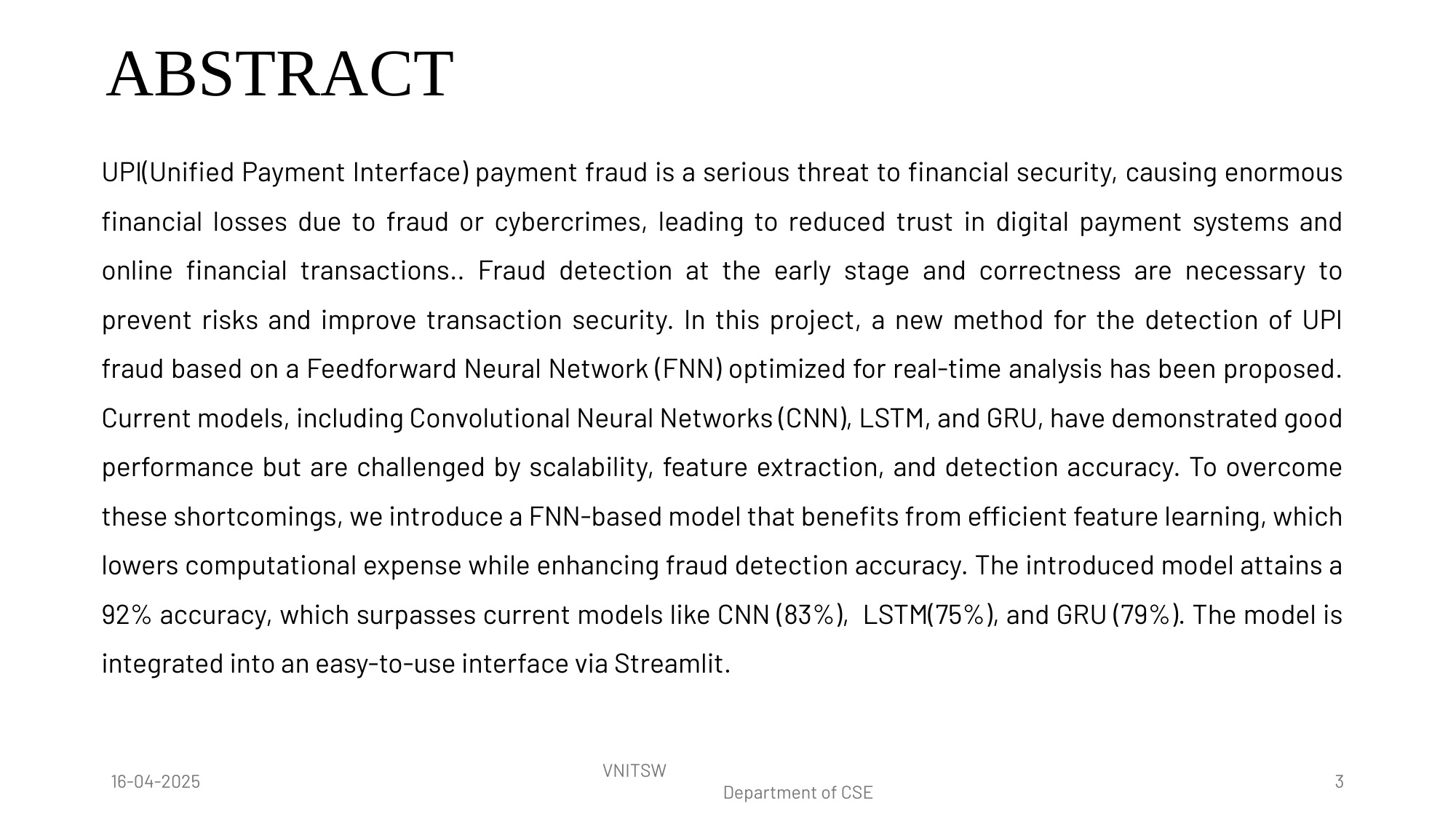

# ABSTRACT
UPI(Unified Payment Interface) payment fraud is a serious threat to financial security, causing enormous financial losses due to fraud or cybercrimes, leading to reduced trust in digital payment systems and online financial transactions.. Fraud detection at the early stage and correctness are necessary to prevent risks and improve transaction security. In this project, a new method for the detection of UPI fraud based on a Feedforward Neural Network (FNN) optimized for real-time analysis has been proposed. Current models, including Convolutional Neural Networks (CNN), LSTM, and GRU, have demonstrated good performance but are challenged by scalability, feature extraction, and detection accuracy. To overcome these shortcomings, we introduce a FNN-based model that benefits from efficient feature learning, which lowers computational expense while enhancing fraud detection accuracy. The introduced model attains a 92% accuracy, which surpasses current models like CNN (83%),  LSTM(75%), and GRU (79%). The model is integrated into an easy-to-use interface via Streamlit.
16-04-2025
VNITSW                                                                                           Department of CSE
3